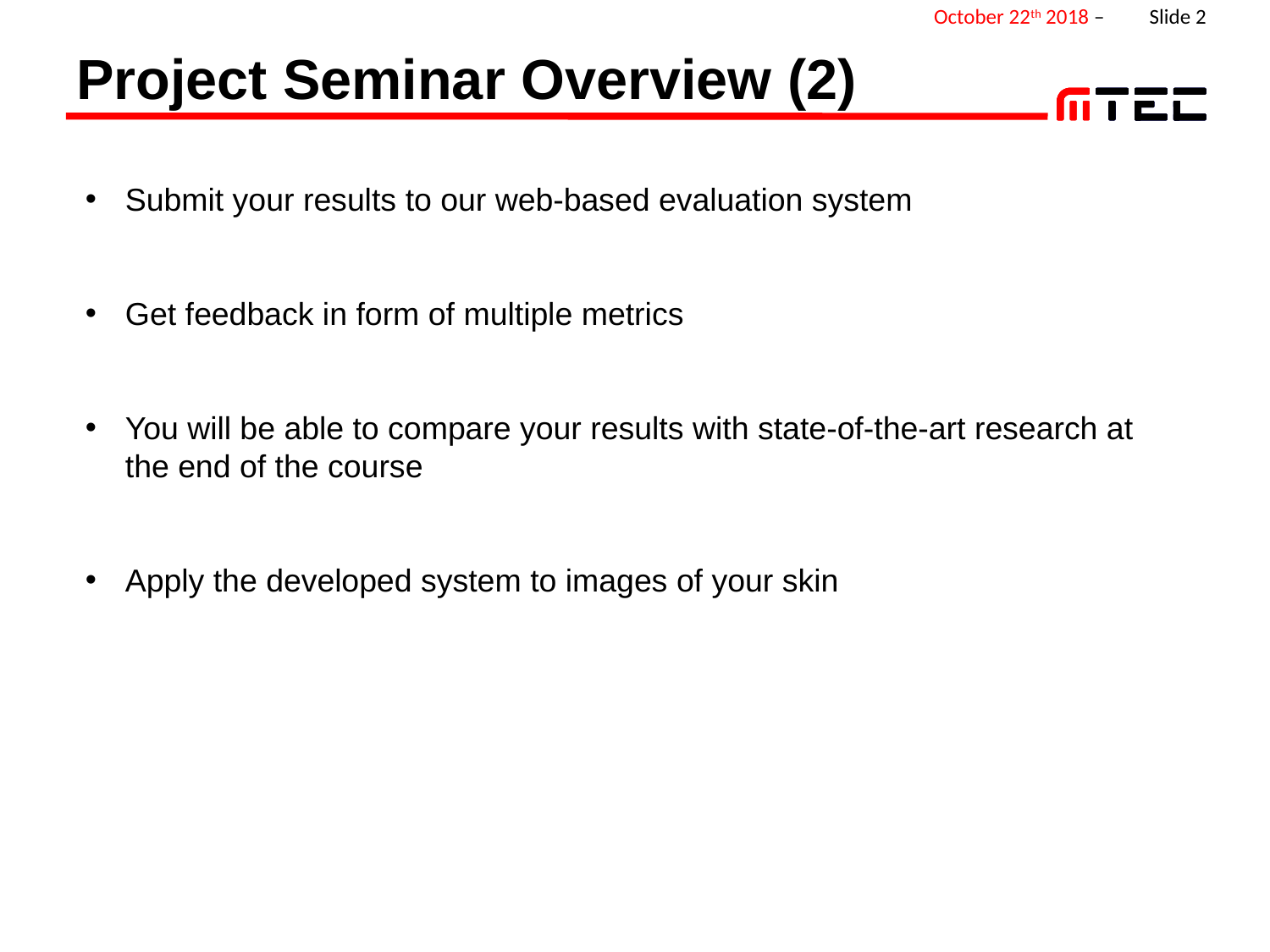

# Project Seminar Overview (2)

Submit your results to our web-based evaluation system

Get feedback in form of multiple metrics

You will be able to compare your results with state-of-the-art research at the end of the course

Apply the developed system to images of your skin